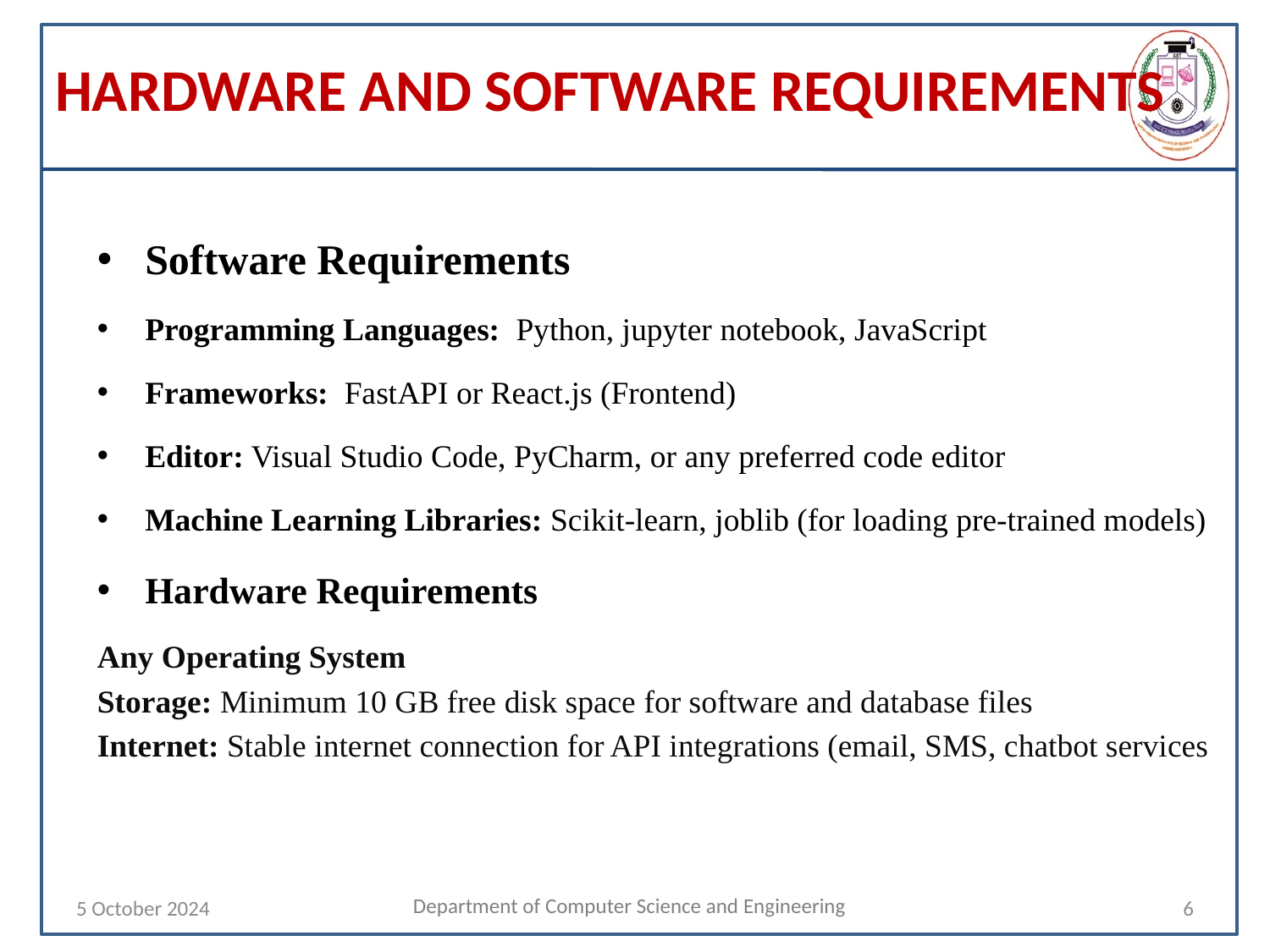

# HARDWARE AND SOFTWARE REQUIREMENTS
Software Requirements
Programming Languages:  Python, jupyter notebook, JavaScript
Frameworks:  FastAPI or React.js (Frontend)
Editor: Visual Studio Code, PyCharm, or any preferred code editor
Machine Learning Libraries: Scikit-learn, joblib (for loading pre-trained models)
Hardware Requirements
Any Operating System
Storage: Minimum 10 GB free disk space for software and database files
Internet: Stable internet connection for API integrations (email, SMS, chatbot services

5 October 2024
6
Department of Computer Science and Engineering